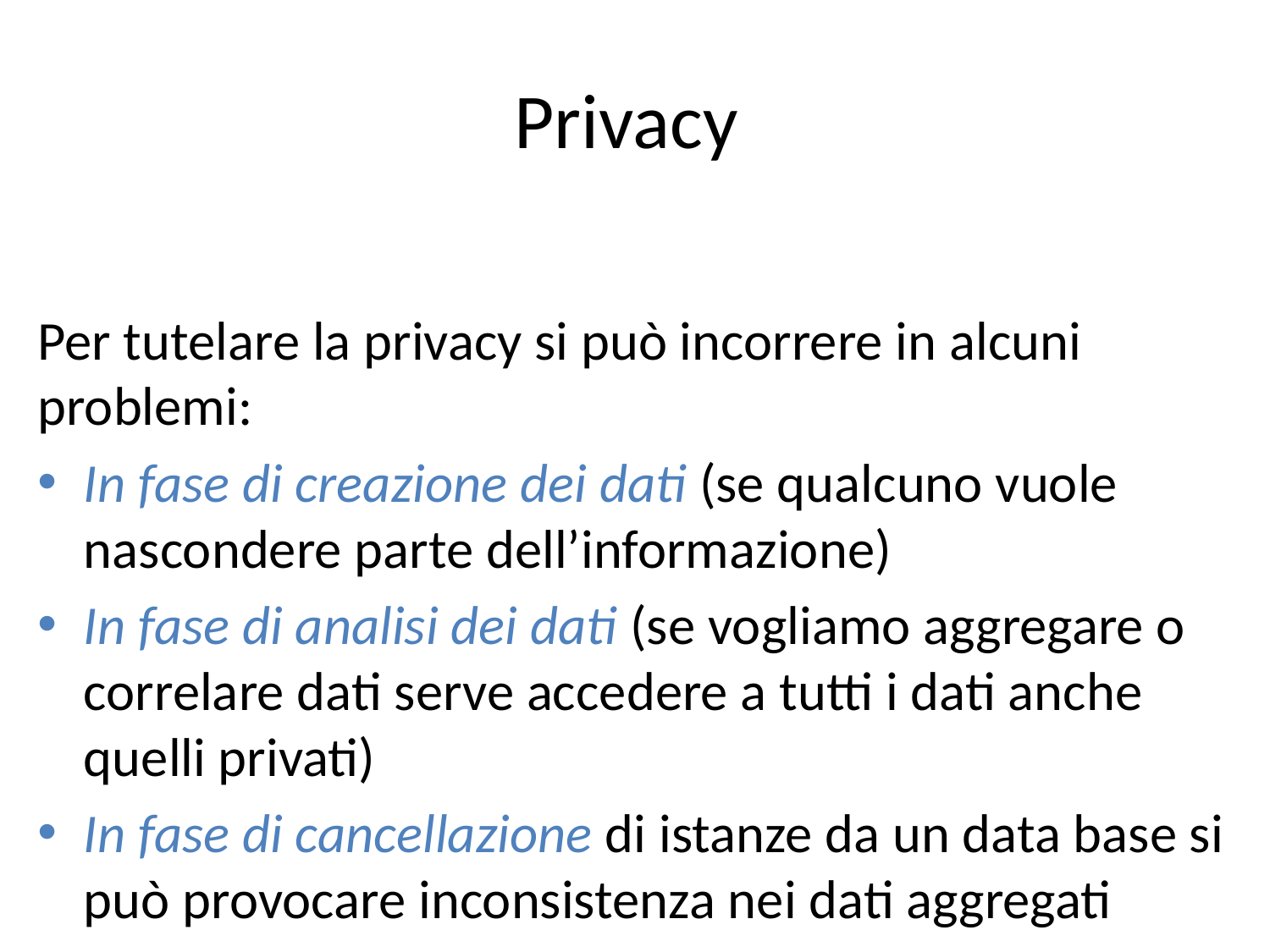

# Privacy

Per tutelare la privacy si può incorrere in alcuni problemi:
In fase di creazione dei dati (se qualcuno vuole nascondere parte dell’informazione)
In fase di analisi dei dati (se vogliamo aggregare o correlare dati serve accedere a tutti i dati anche quelli privati)
In fase di cancellazione di istanze da un data base si può provocare inconsistenza nei dati aggregati